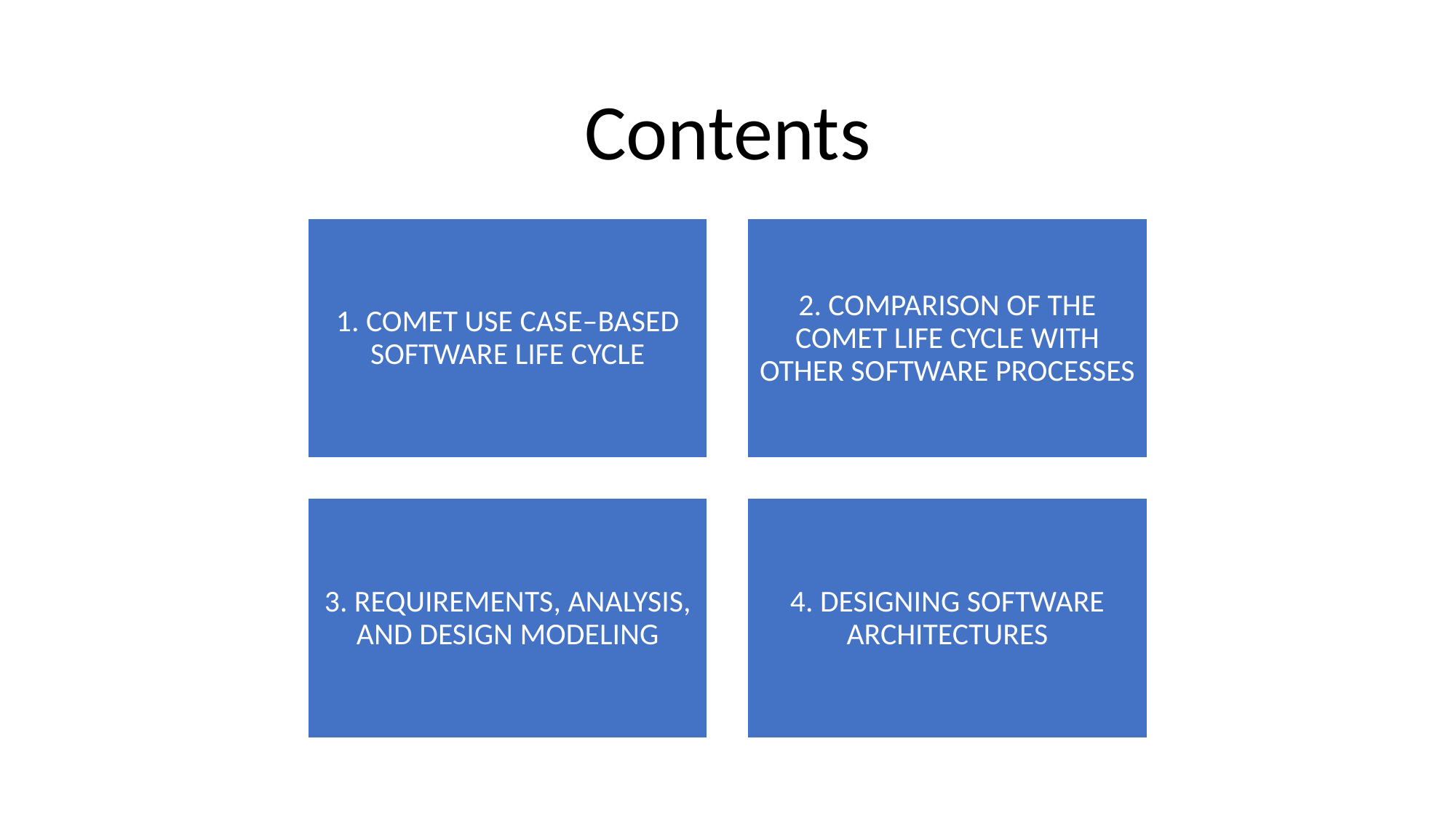

# Contents
1. COMET USE CASE–BASED SOFTWARE LIFE CYCLE
2. COMPARISON OF THE COMET LIFE CYCLE WITH
OTHER SOFTWARE PROCESSES
3. REQUIREMENTS, ANALYSIS, AND DESIGN MODELING
4. DESIGNING SOFTWARE ARCHITECTURES